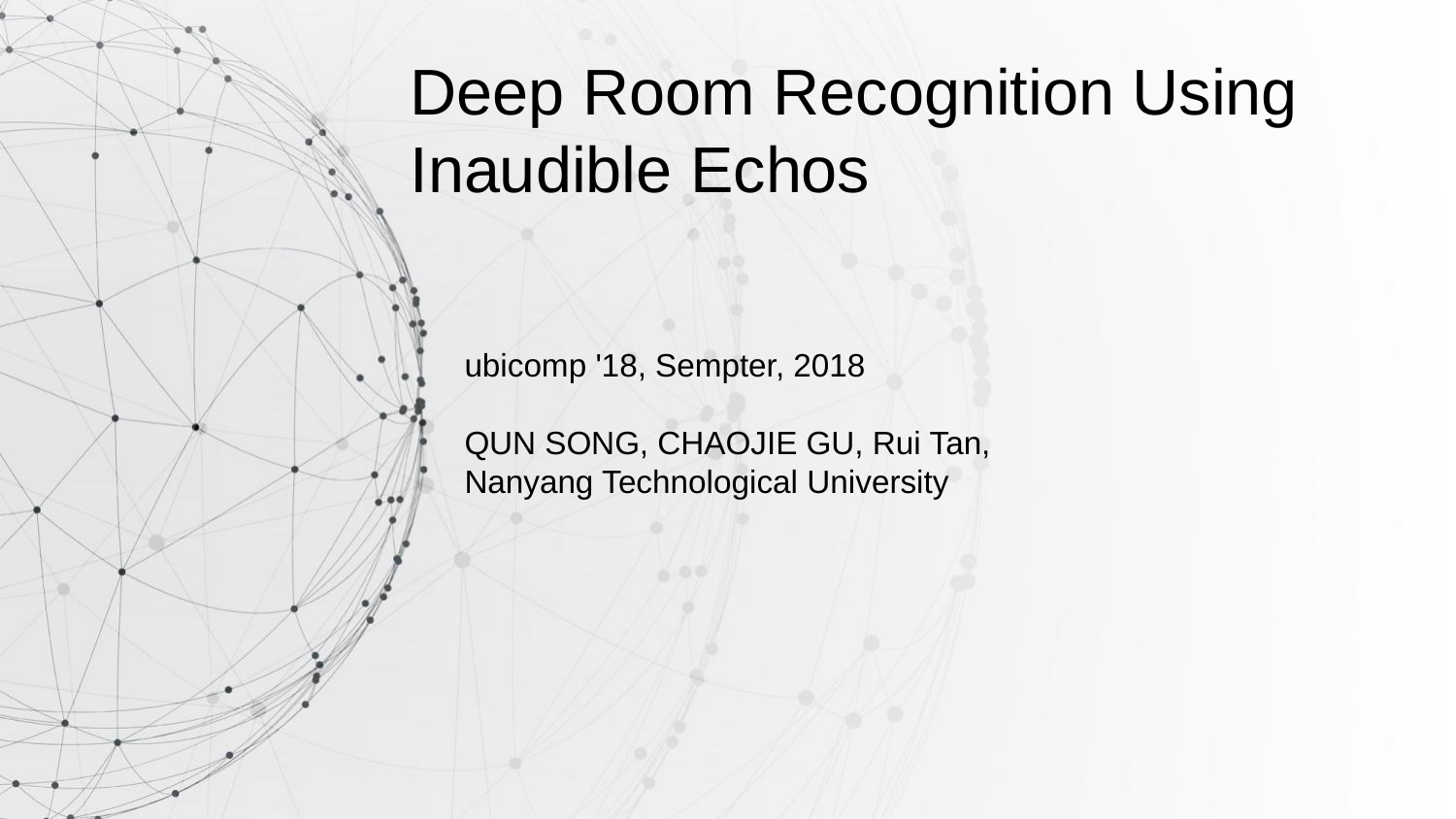

Deep Room Recognition Using Inaudible Echos
ubicomp '18, Sempter, 2018

QUN SONG, CHAOJIE GU, Rui Tan,
Nanyang Technological University